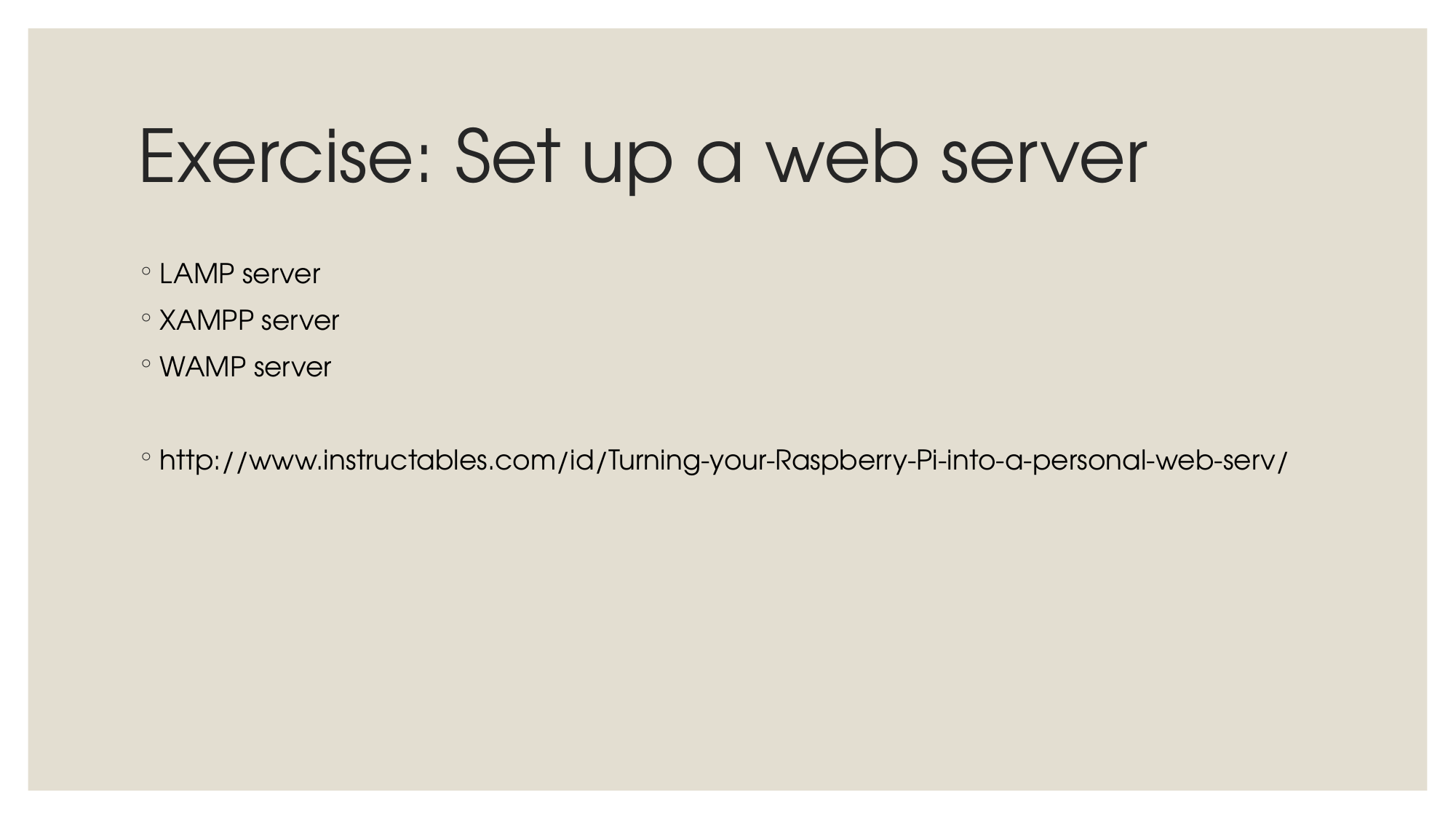

# Exercise: Set up a web server
LAMP server
XAMPP server
WAMP server

http://www.instructables.com/id/Turning-your-Raspberry-Pi-into-a-personal-web-serv/